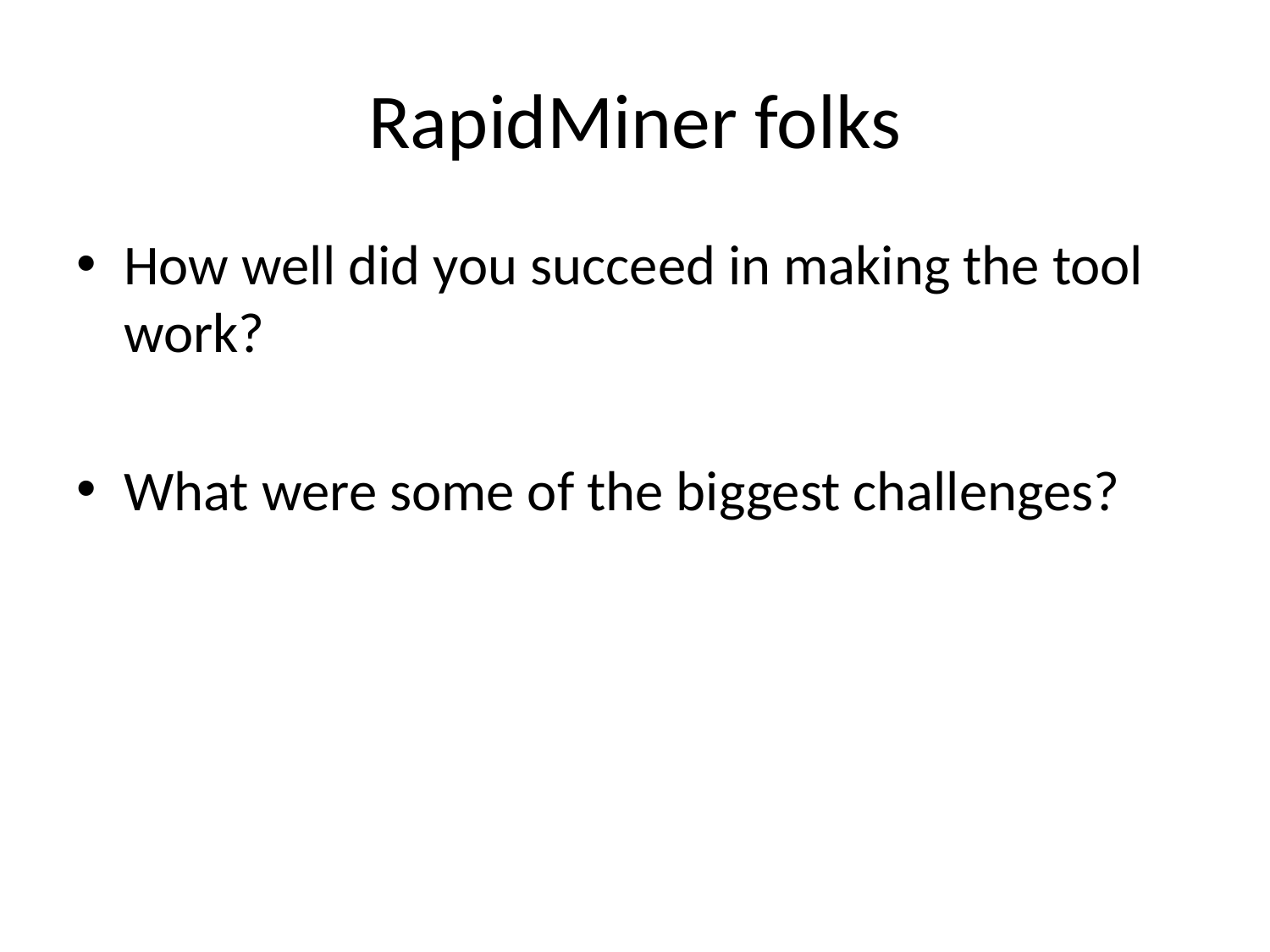

# RapidMiner folks
How well did you succeed in making the tool work?

What were some of the biggest challenges?